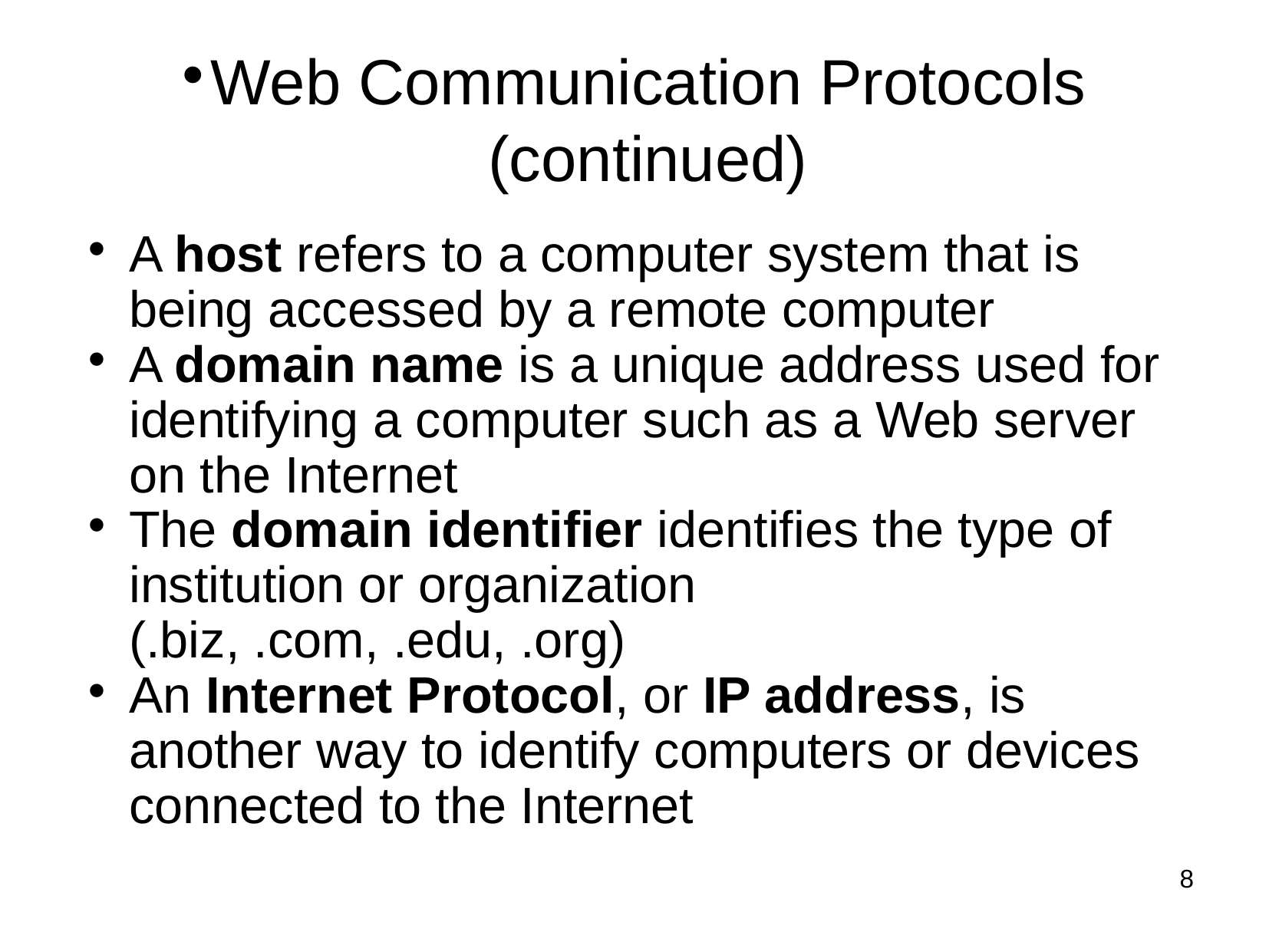

Web Communication Protocols (continued)
A host refers to a computer system that is being accessed by a remote computer
A domain name is a unique address used for identifying a computer such as a Web server on the Internet
The domain identifier identifies the type of institution or organization (.biz, .com, .edu, .org)
An Internet Protocol, or IP address, is another way to identify computers or devices connected to the Internet
 8